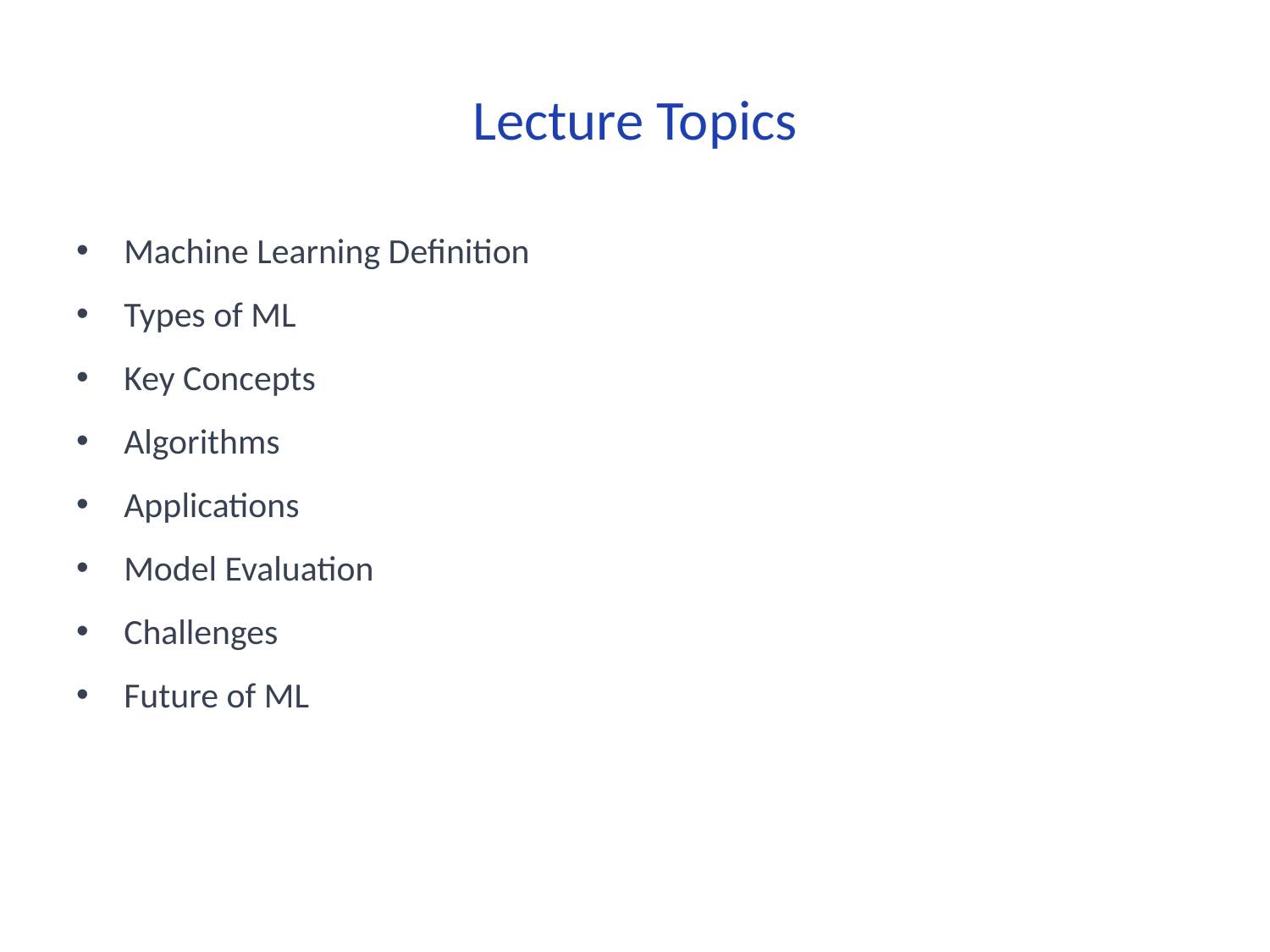

# Lecture Topics
Machine Learning Definition
Types of ML
Key Concepts
Algorithms
Applications
Model Evaluation
Challenges
Future of ML